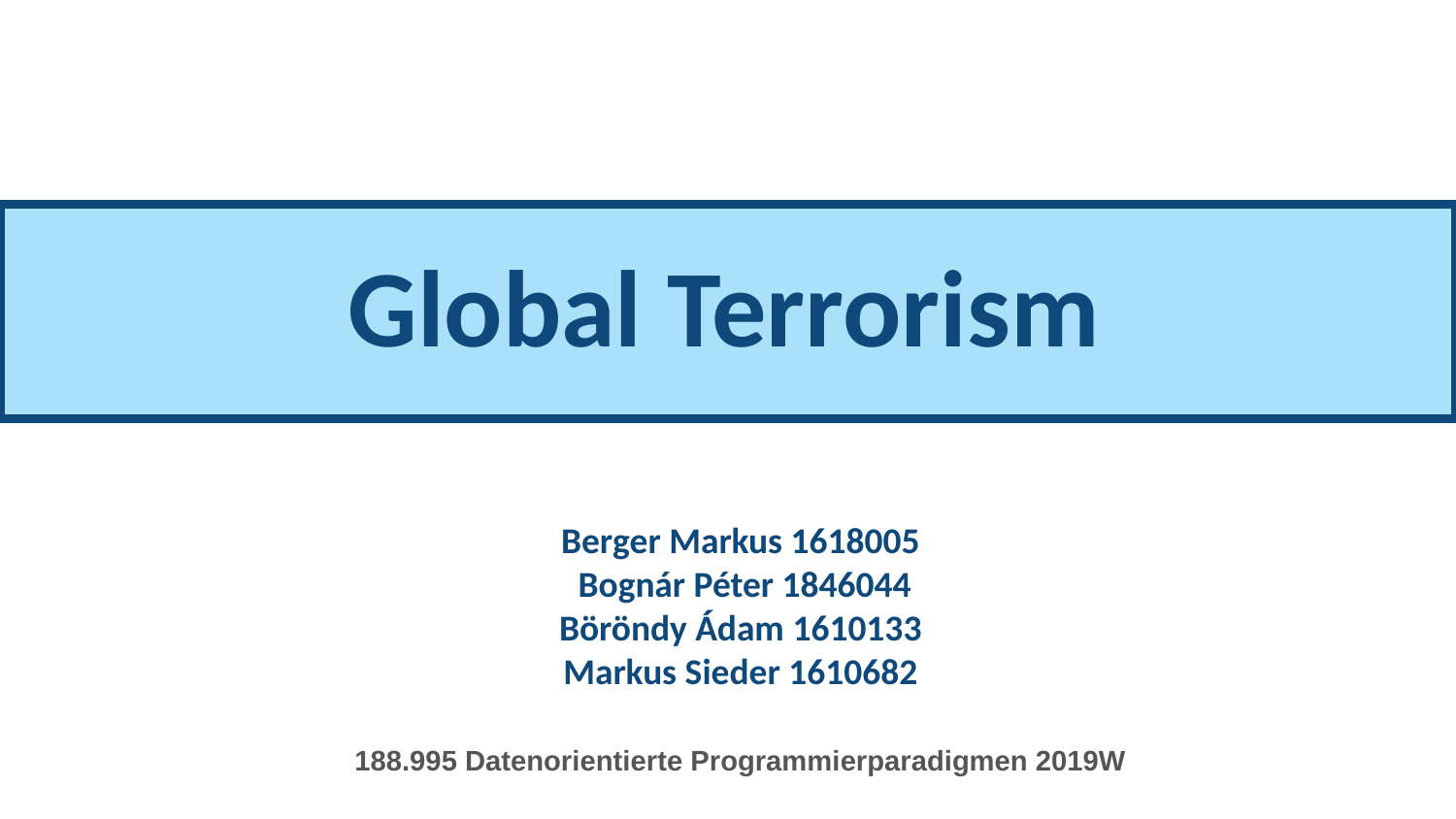

Global Terrorism

Berger Markus 1618005
 Bognár Péter 1846044
Böröndy Ádam 1610133
Markus Sieder 1610682

188.995 Datenorientierte Programmierparadigmen 2019W